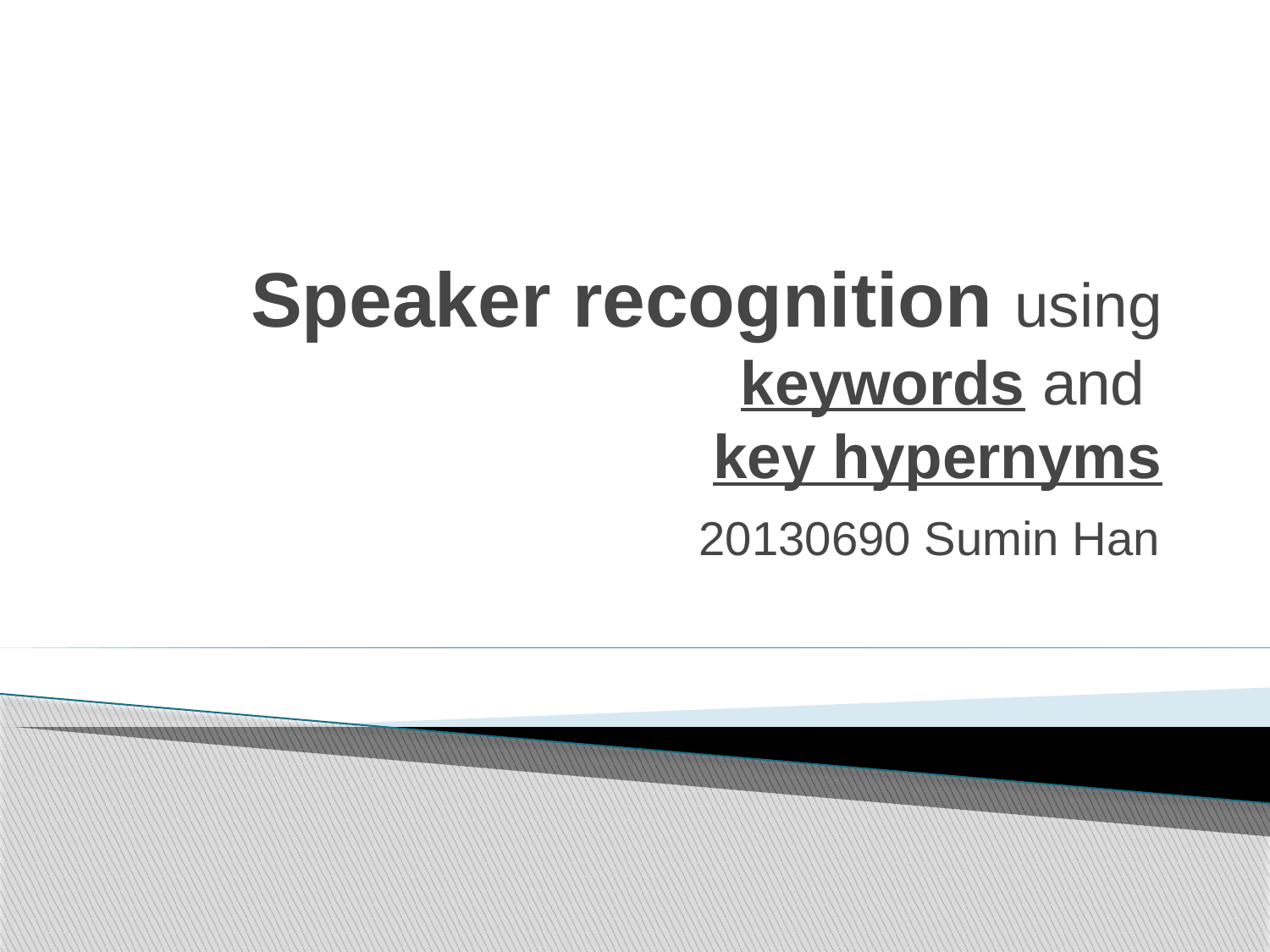

# Speaker recognition using keywords and key hypernyms
20130690 Sumin Han